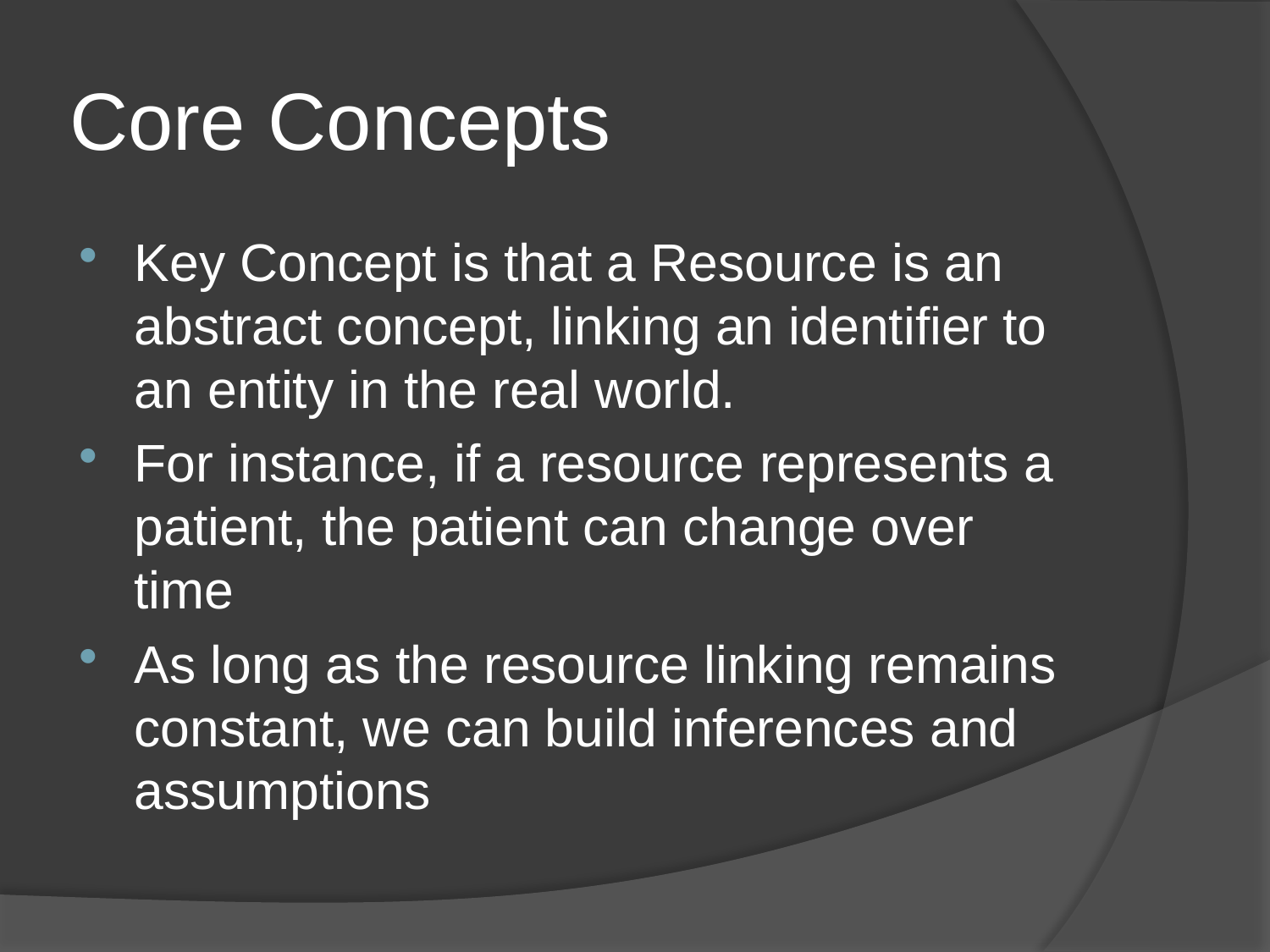

# Core Concepts
Key Concept is that a Resource is an abstract concept, linking an identifier to an entity in the real world.
For instance, if a resource represents a patient, the patient can change over time
As long as the resource linking remains constant, we can build inferences and assumptions